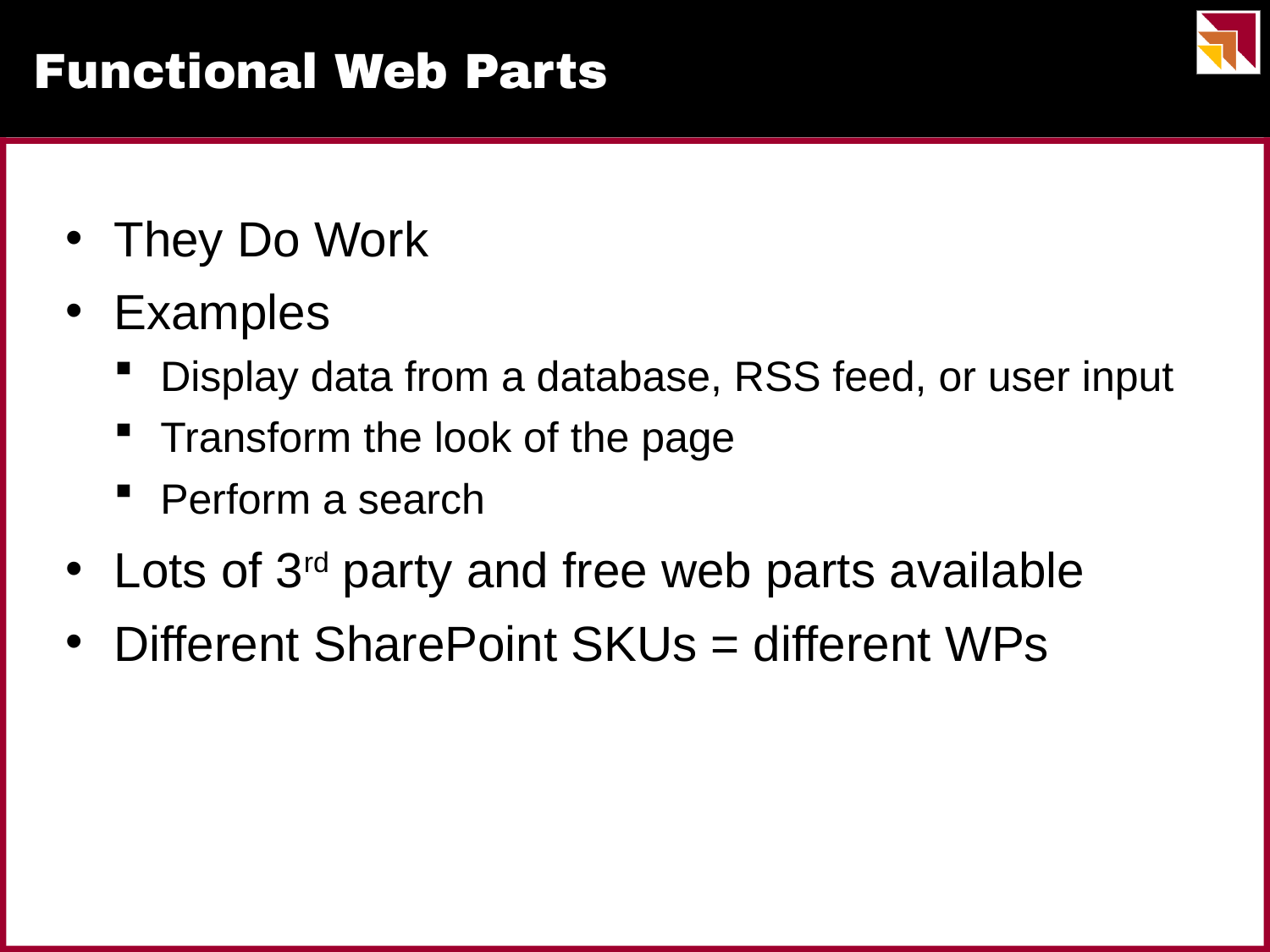

# Functional Web Parts
They Do Work
Examples
Display data from a database, RSS feed, or user input
Transform the look of the page
Perform a search
Lots of 3rd party and free web parts available
Different SharePoint SKUs = different WPs